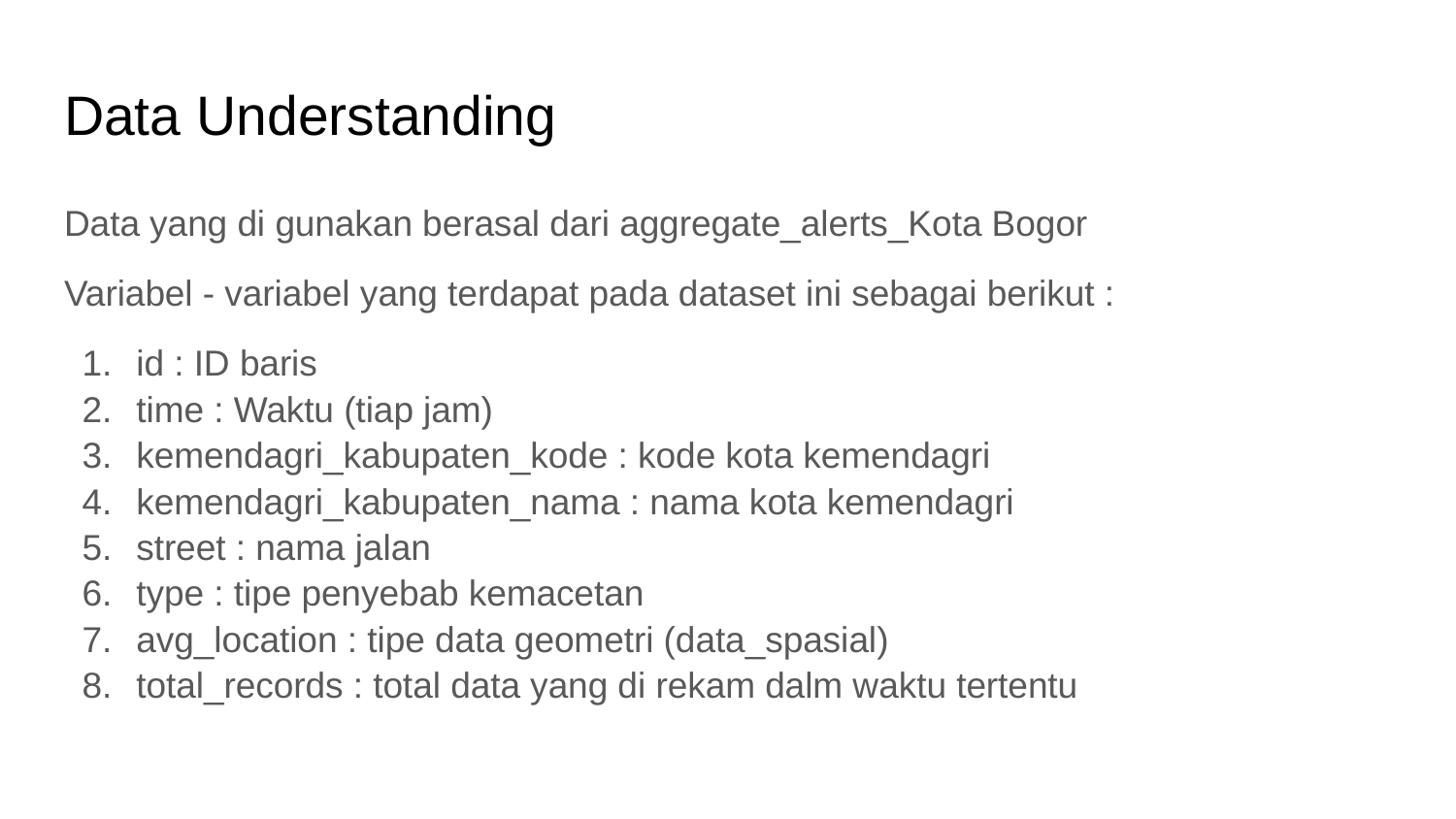

# Data Understanding
Data yang di gunakan berasal dari aggregate_alerts_Kota Bogor
Variabel - variabel yang terdapat pada dataset ini sebagai berikut :
id : ID baris
time : Waktu (tiap jam)
kemendagri_kabupaten_kode : kode kota kemendagri
kemendagri_kabupaten_nama : nama kota kemendagri
street : nama jalan
type : tipe penyebab kemacetan
avg_location : tipe data geometri (data_spasial)
total_records : total data yang di rekam dalm waktu tertentu